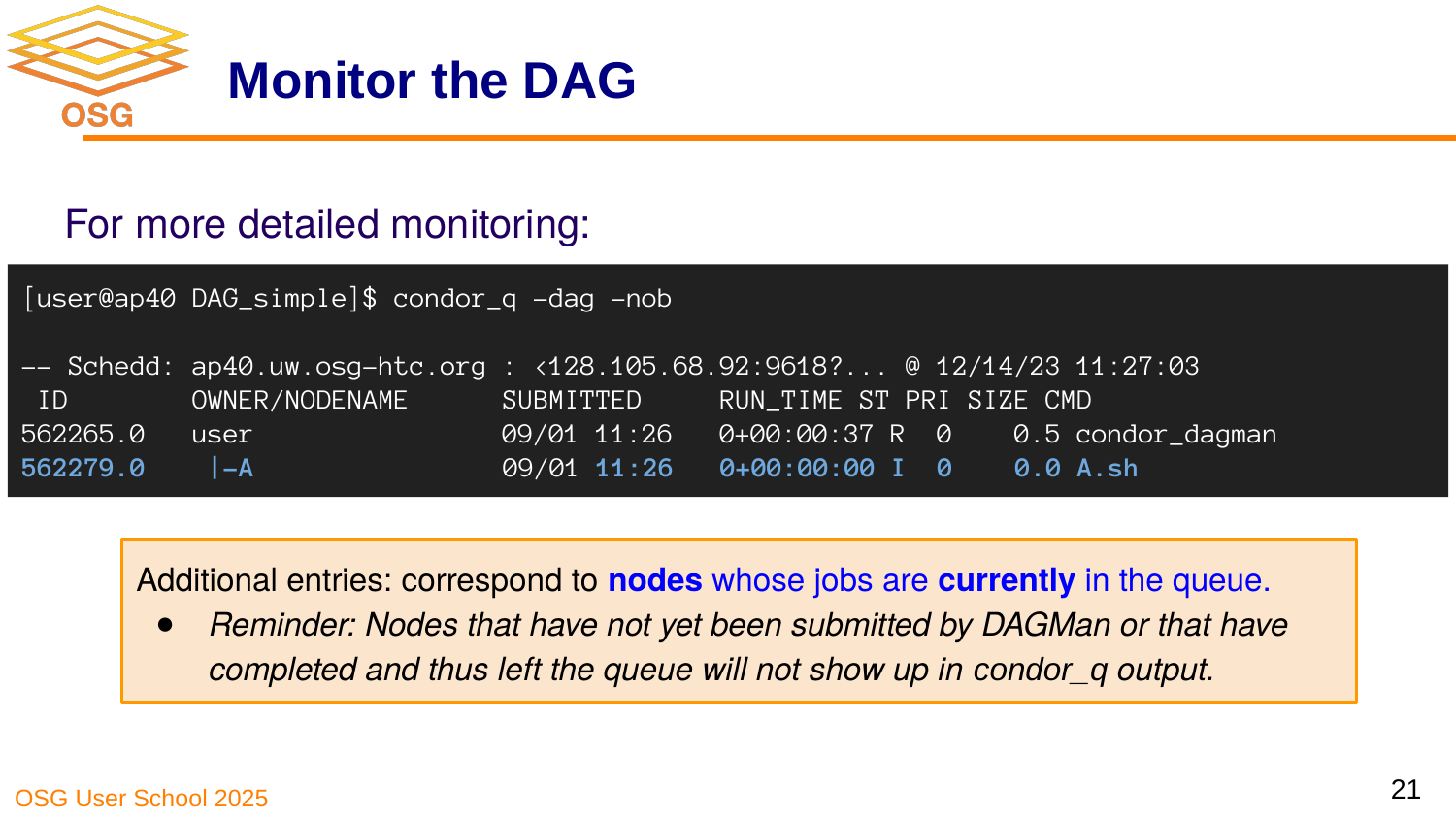

# Monitor the DAG
For more detailed monitoring:
[user@ap40 DAG_simple]$ condor_q -dag -nob

-- Schedd: ap40.uw.osg-htc.org : <128.105.68.92:9618?... @ 12/14/23 11:27:03
 ID        OWNER/NODENAME      SUBMITTED     RUN_TIME ST PRI SIZE CMD
562265.0   user                09/01 11:26   0+00:00:37 R  0    0.5 condor_dagman
562279.0    |-A                09/01 11:26   0+00:00:00 I  0    0.0 A.sh
Additional entries: correspond to nodes whose jobs are currently in the queue.
Reminder: Nodes that have not yet been submitted by DAGMan or that have completed and thus left the queue will not show up in condor_q output.
21